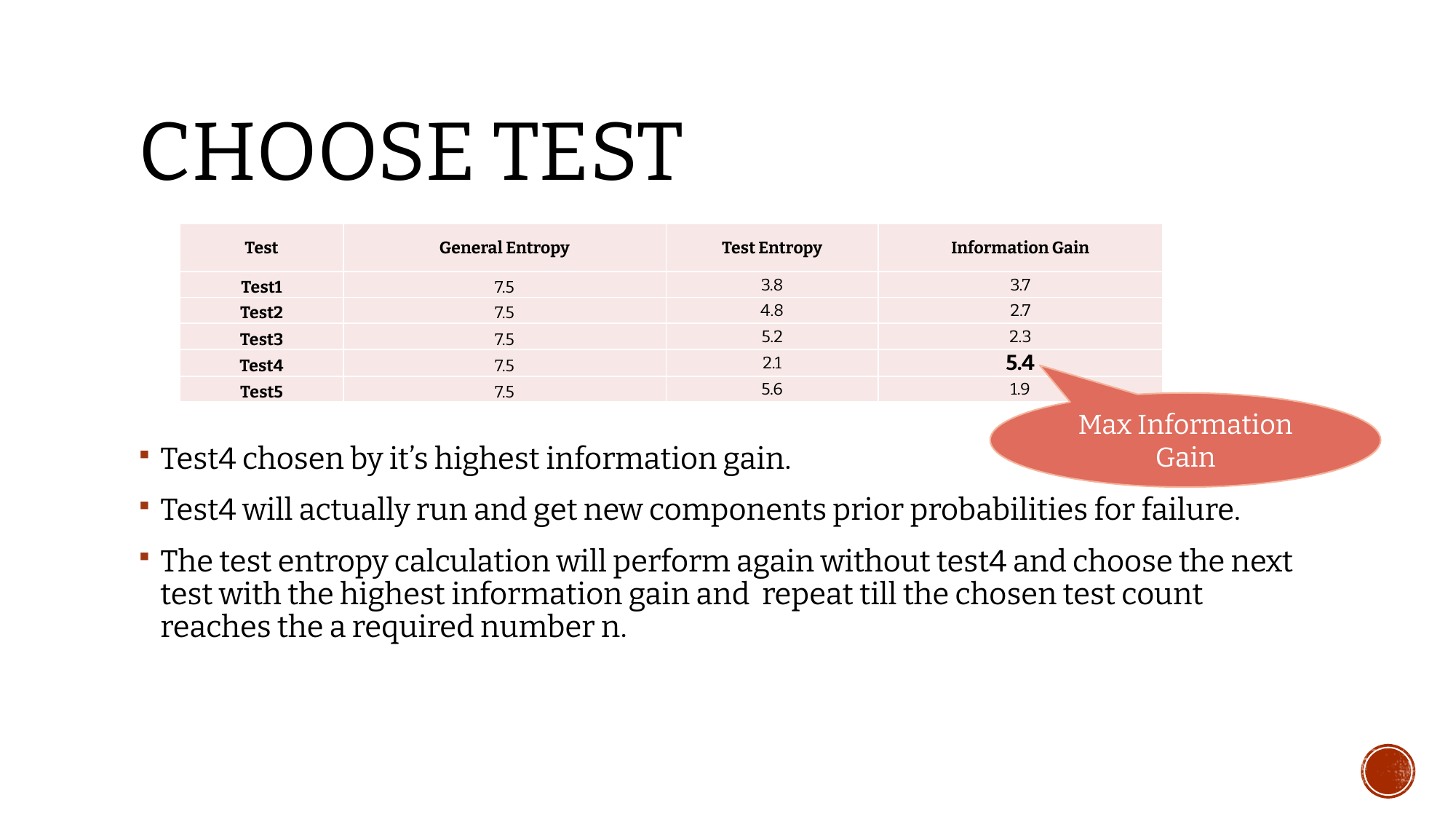

# Choose Test

| Test | General Entropy | Test Entropy | Information Gain |
| --- | --- | --- | --- |
| Test1 | 7.5 | 3.8 | 3.7 |
| Test2 | 7.5 | 4.8 | 2.7 |
| Test3 | 7.5 | 5.2 | 2.3 |
| Test4 | 7.5 | 2.1 | 5.4 |
| Test5 | 7.5 | 5.6 | 1.9 |
Max Information Gain
Test4 chosen by it’s highest information gain.
Test4 will actually run and get new components prior probabilities for failure.
The test entropy calculation will perform again without test4 and choose the next test with the highest information gain and  repeat till the chosen test count reaches the a required number n.